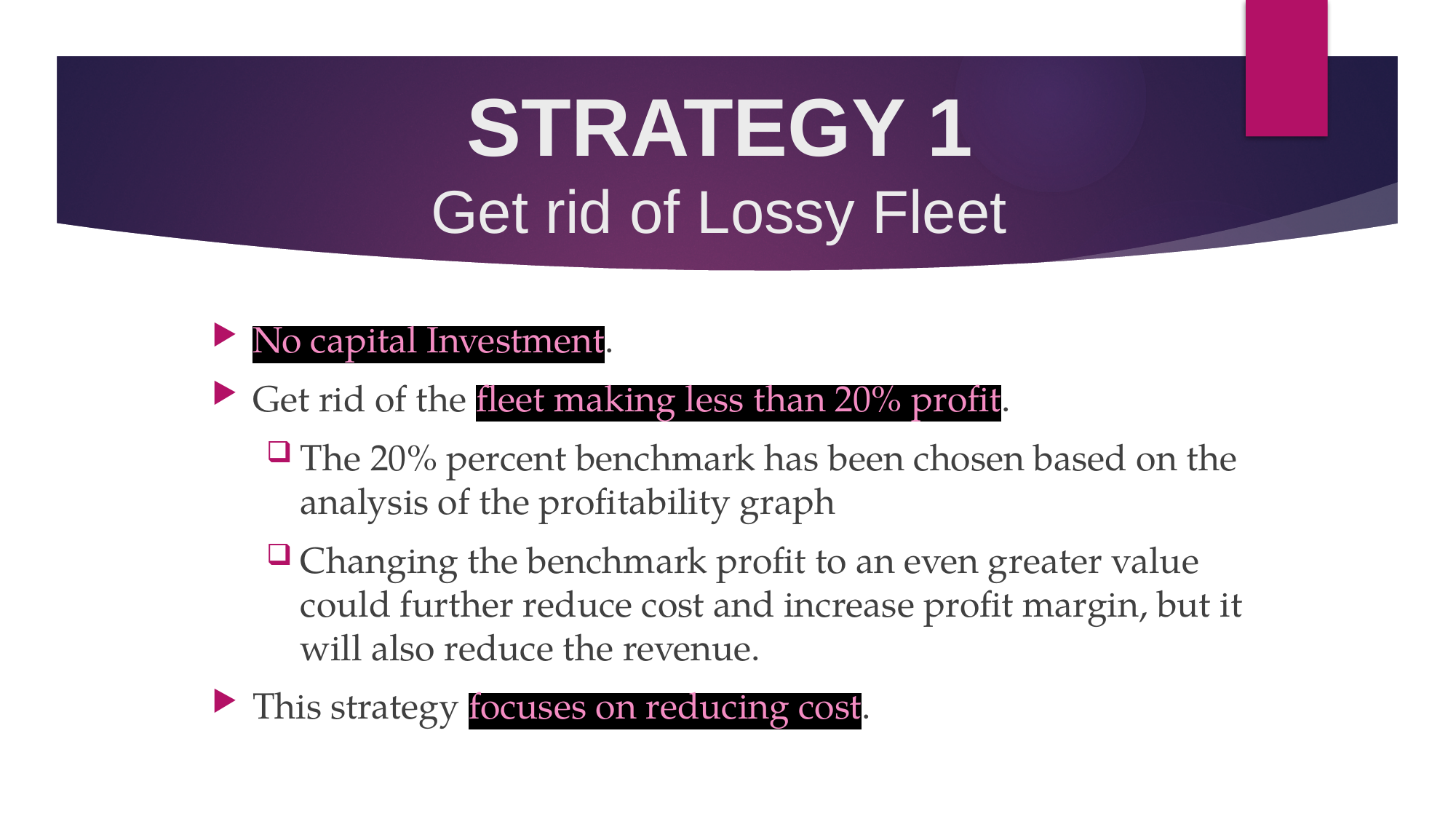

# STRATEGY 1 Get rid of Lossy Fleet
No capital Investment.
Get rid of the fleet making less than 20% profit.
The 20% percent benchmark has been chosen based on the analysis of the profitability graph
Changing the benchmark profit to an even greater value could further reduce cost and increase profit margin, but it will also reduce the revenue.
This strategy focuses on reducing cost.